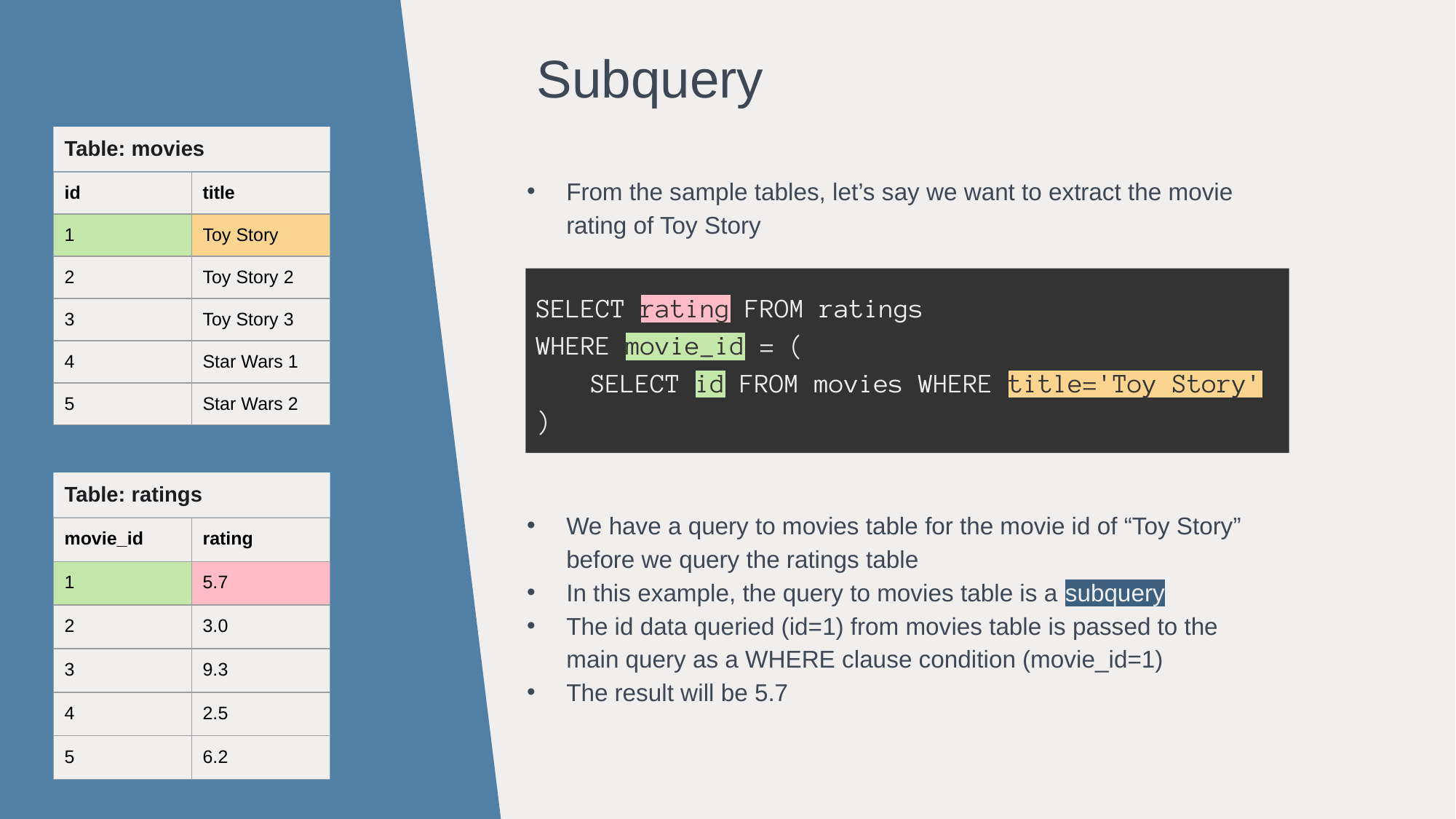

Subquery
Table: movies

From the sample tables, let’s say we want to extract the movie rating of Toy Story

We have a query to movies table for the movie id of “Toy Story” before we query the ratings table
In this example, the query to movies table is a subquery
The id data queried (id=1) from movies table is passed to the main query as a WHERE clause condition (movie_id=1)
The result will be 5.7
| id | title |
| --- | --- |
| 1 | Toy Story |
| 2 | Toy Story 2 |
| 3 | Toy Story 3 |
| 4 | Star Wars 1 |
| 5 | Star Wars 2 |
SELECT rating FROM ratings
WHERE movie_id = (
SELECT id FROM movies WHERE title='Toy Story'
)
Table: ratings
| movie\_id | rating |
| --- | --- |
| 1 | 5.7 |
| 2 | 3.0 |
| 3 | 9.3 |
| 4 | 2.5 |
| 5 | 6.2 |